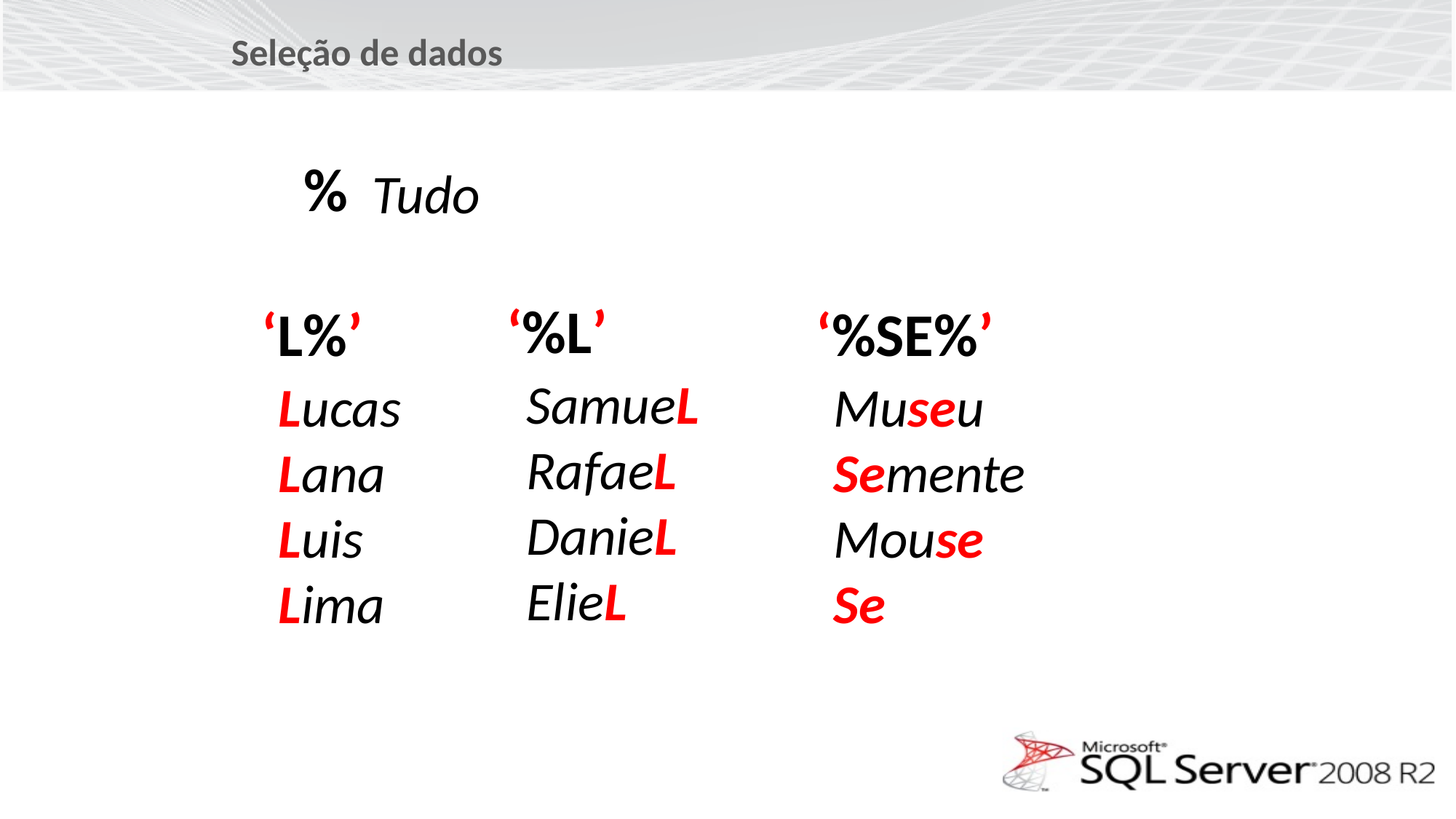

Seleção de dados
%
Tudo
‘%L’
‘L%’
‘%SE%’
SamueL
RafaeL
DanieL
ElieL
Lucas
Lana
Luis
Lima
Museu
Semente
Mouse
Se